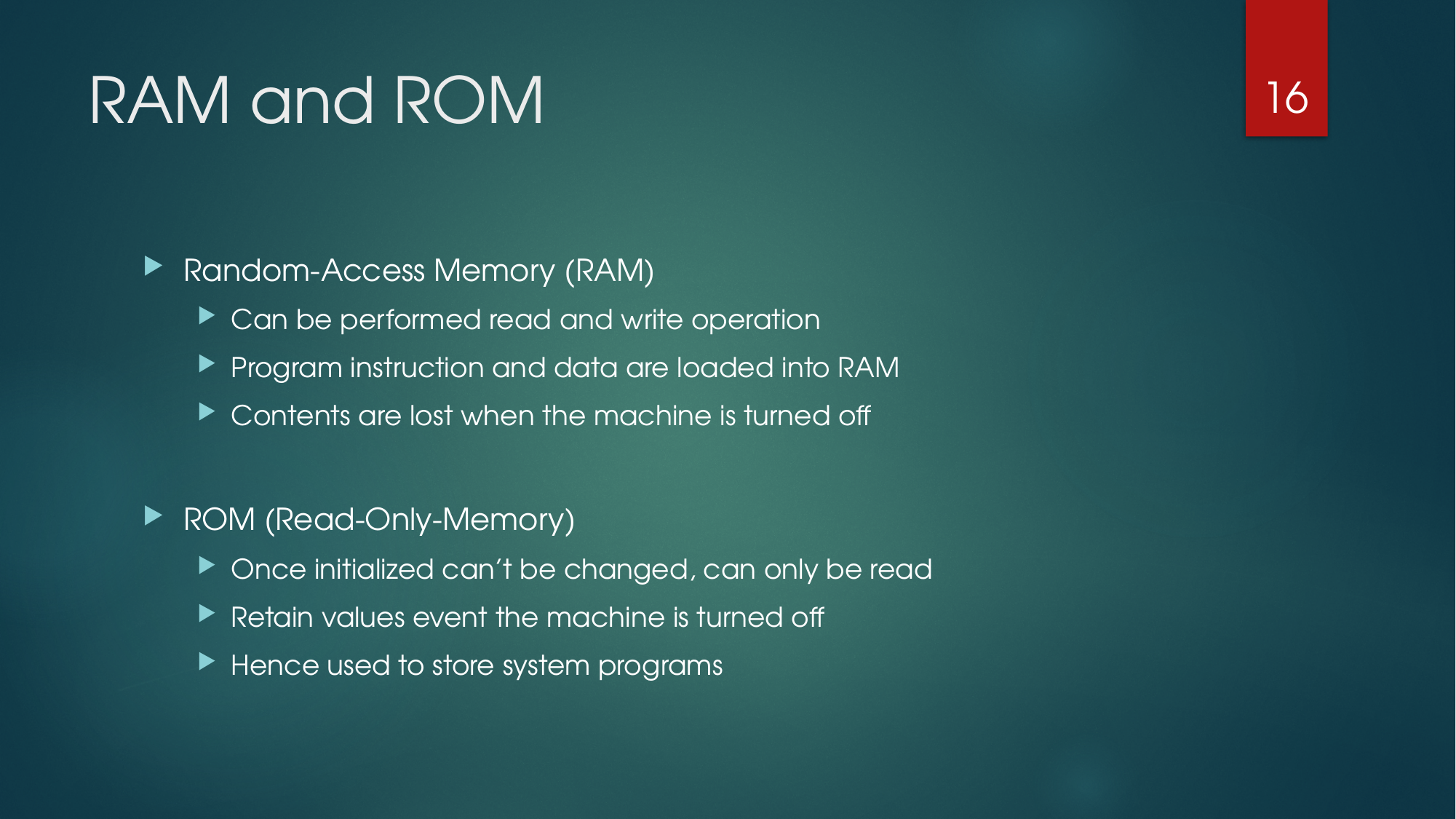

16
# RAM and ROM
Random-Access Memory (RAM)
Can be performed read and write operation
Program instruction and data are loaded into RAM
Contents are lost when the machine is turned off

ROM (Read-Only-Memory)
Once initialized can’t be changed, can only be read
Retain values event the machine is turned off
Hence used to store system programs